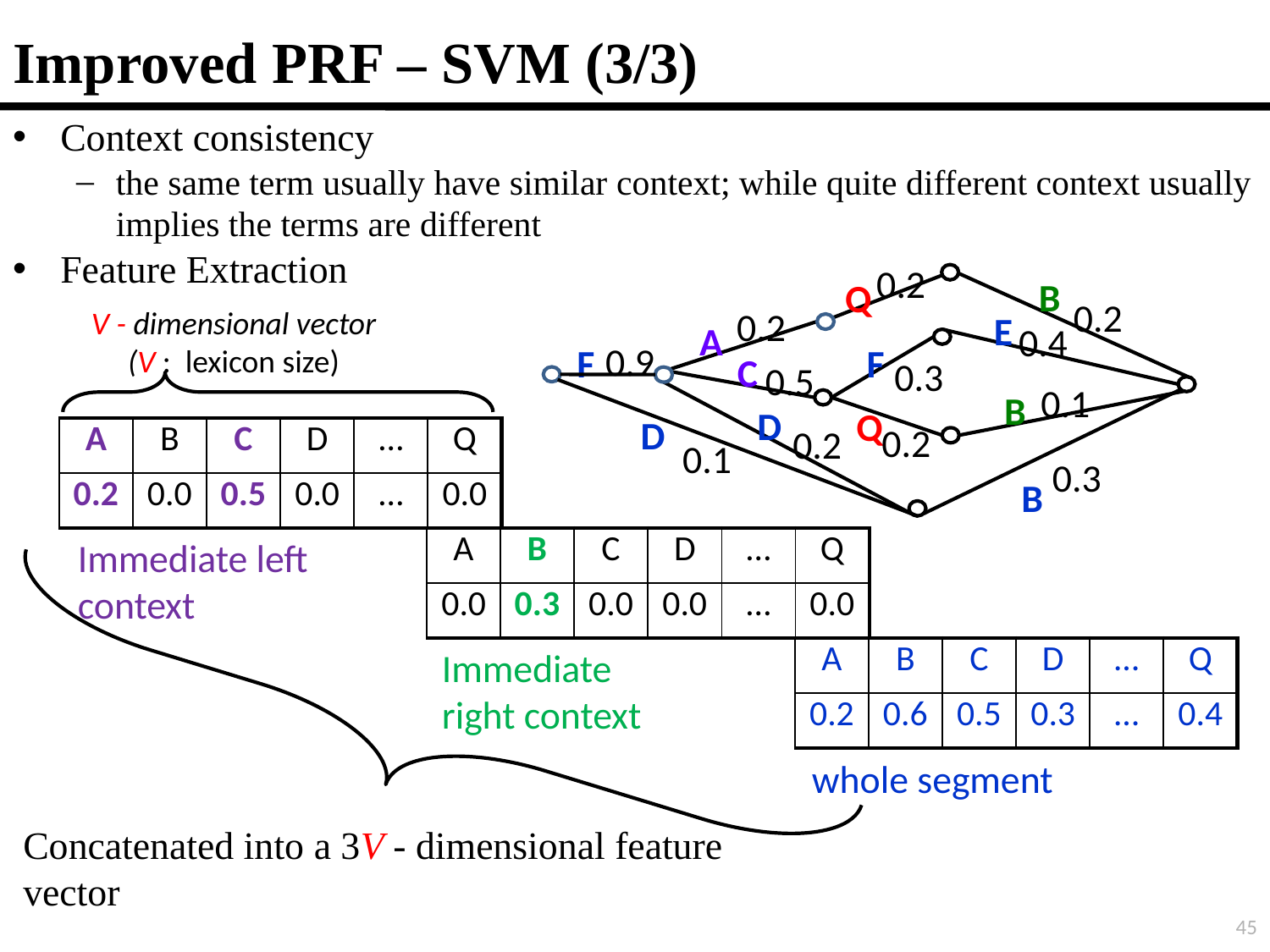

# Improved PRF – SVM (3/3)
Context consistency
the same term usually have similar context; while quite different context usually implies the terms are different
Feature Extraction

0.2

B
Q
0.2
0.2
E
A
0.4

0.9
F
F
C
0.3
0.5

0.1

B

D
Q
D
0.2
0.2

0.1
0.3
B

V - dimensional vector
(V :  lexicon size)
| A | B | C | D | … | Q |
| --- | --- | --- | --- | --- | --- |
| 0.2 | 0.0 | 0.5 | 0.0 | … | 0.0 |
Immediate left context
| A | B | C | D | … | Q |
| --- | --- | --- | --- | --- | --- |
| 0.0 | 0.3 | 0.0 | 0.0 | … | 0.0 |
Immediate right context
| A | B | C | D | … | Q |
| --- | --- | --- | --- | --- | --- |
| 0.2 | 0.6 | 0.5 | 0.3 | … | 0.4 |

Concatenated into a 3V - dimensional feature vector
whole segment
45